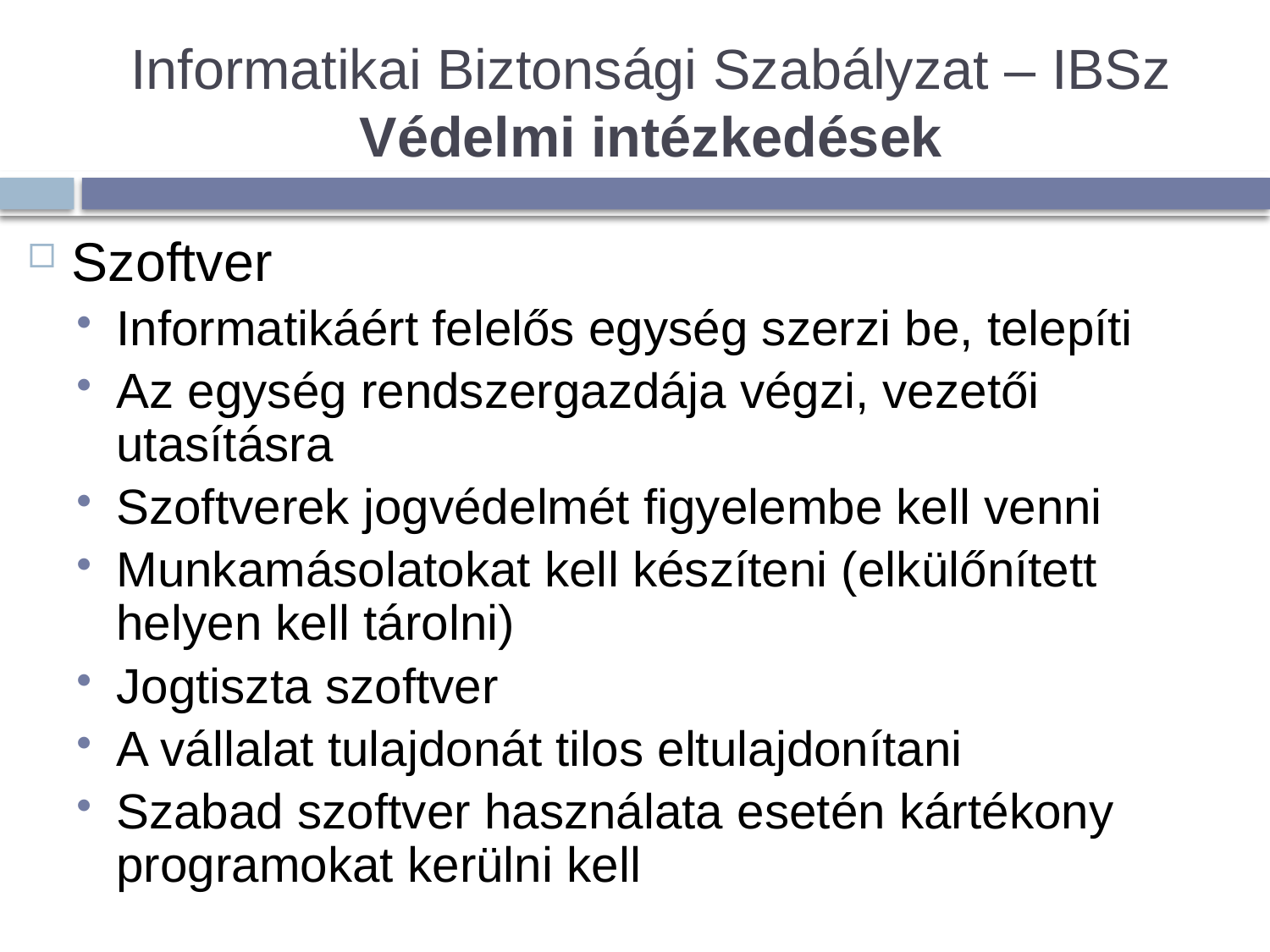

# Informatikai Biztonsági Szabályzat – IBSz Védelmi intézkedések
Szoftver
Informatikáért felelős egység szerzi be, telepíti
Az egység rendszergazdája végzi, vezetői utasításra
Szoftverek jogvédelmét figyelembe kell venni
Munkamásolatokat kell készíteni (elkülőnített helyen kell tárolni)
Jogtiszta szoftver
A vállalat tulajdonát tilos eltulajdonítani
Szabad szoftver használata esetén kártékony programokat kerülni kell